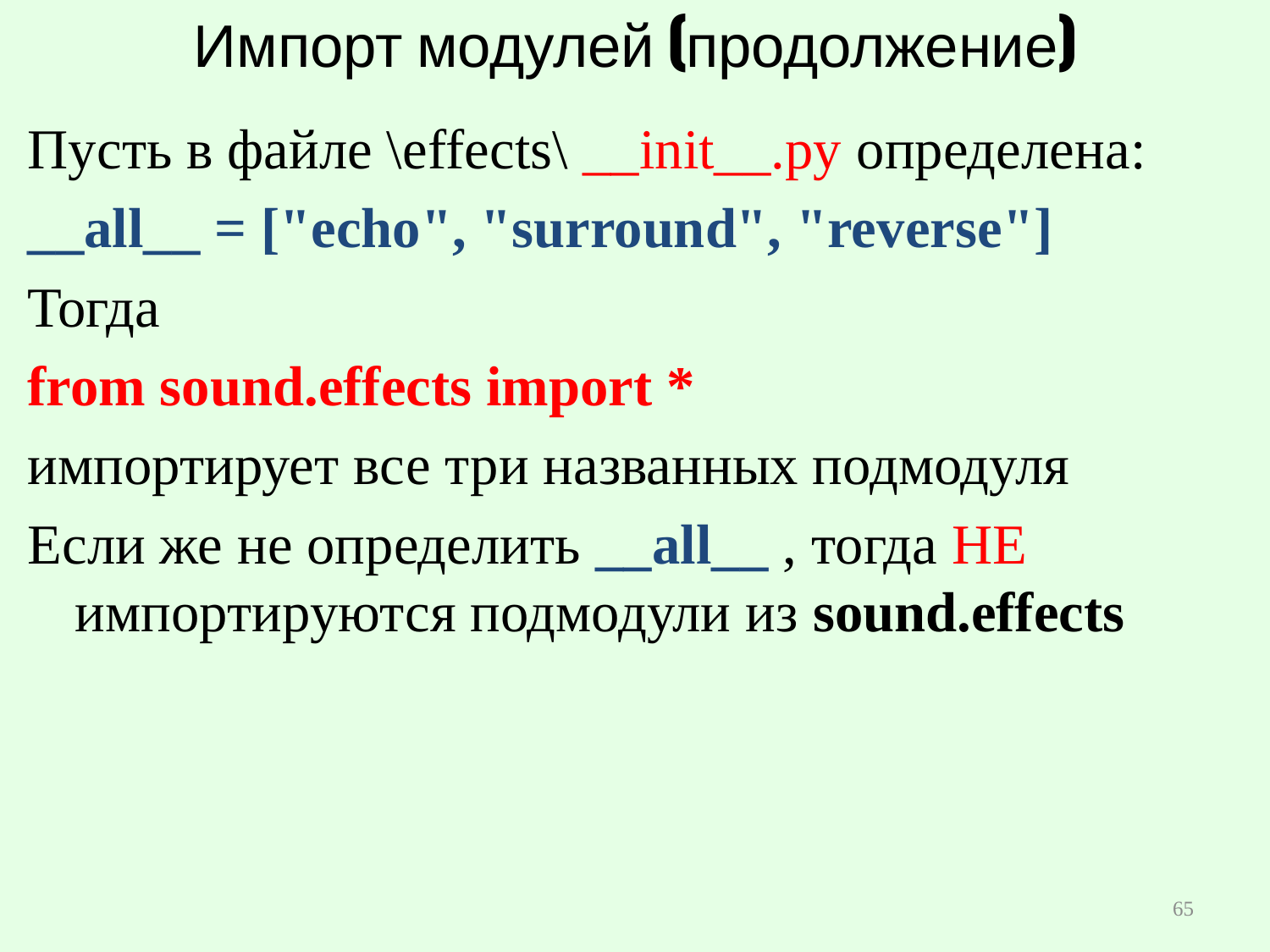

# Импорт модулей (продолжение)
Пусть в файле \effects\ __init__.py определена:
__all__ = ["echo", "surround", "reverse"]
Тогда
from sound.effects import *
импортирует все три названных подмодуля
Если же не определить __all__ , тогда НЕ импортируются подмодули из sound.effects
65